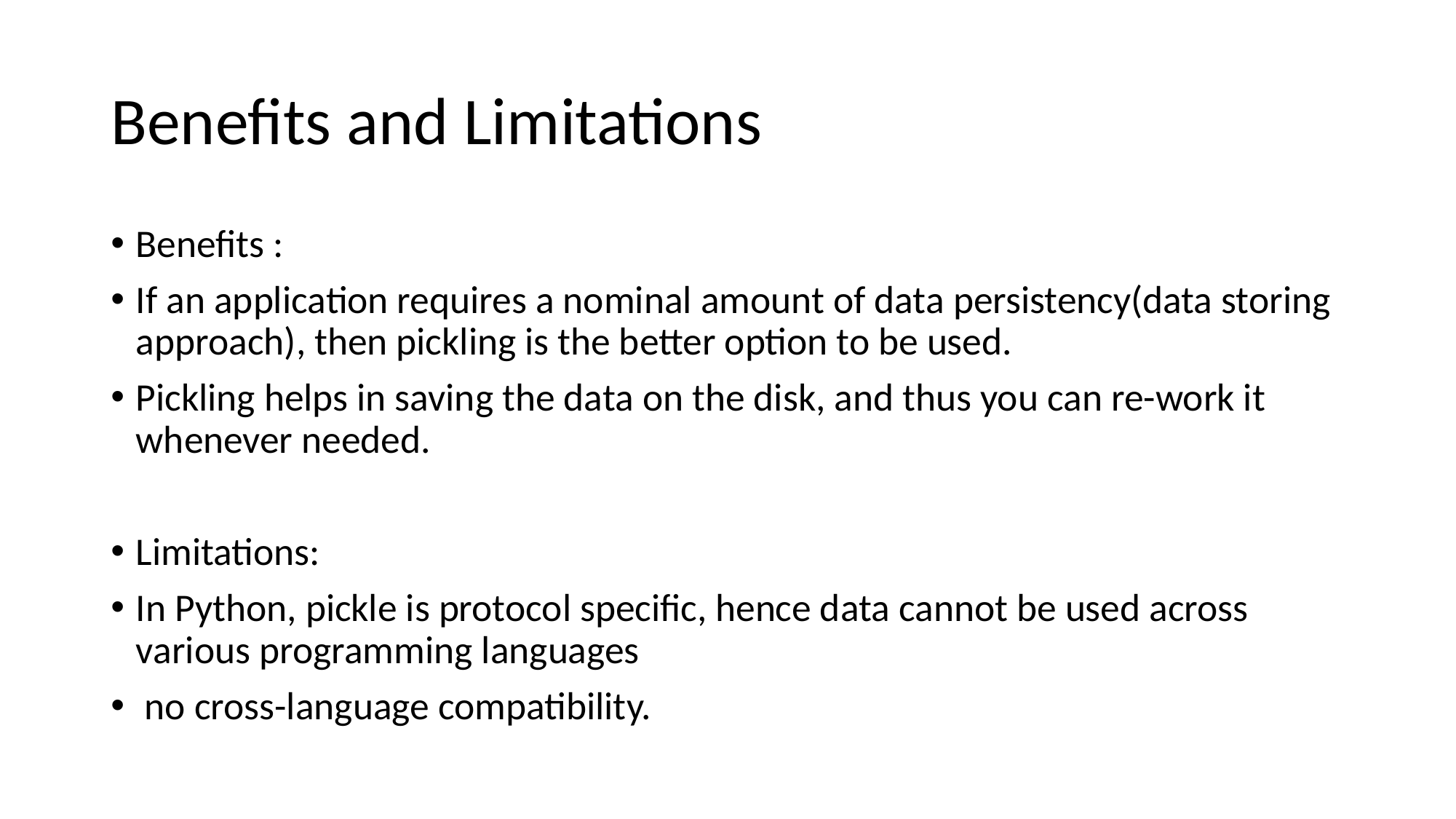

# Benefits and Limitations
Benefits :
If an application requires a nominal amount of data persistency(data storing approach), then pickling is the better option to be used.
Pickling helps in saving the data on the disk, and thus you can re-work it whenever needed.

Limitations:
In Python, pickle is protocol specific, hence data cannot be used across various programming languages
 no cross-language compatibility.